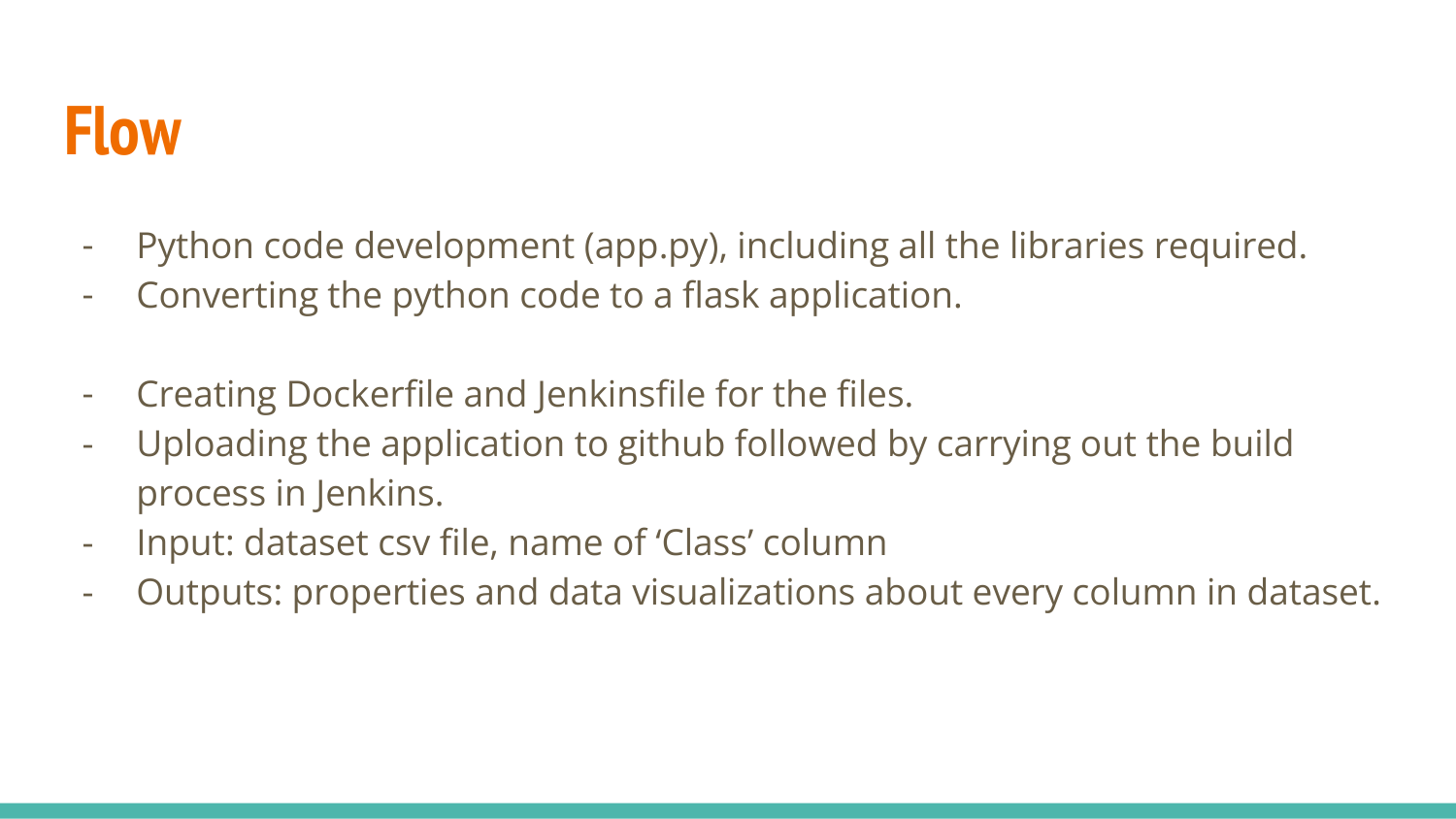

# Flow
Python code development (app.py), including all the libraries required.
Converting the python code to a flask application.
Creating Dockerfile and Jenkinsfile for the files.
Uploading the application to github followed by carrying out the build process in Jenkins.
Input: dataset csv file, name of ‘Class’ column
Outputs: properties and data visualizations about every column in dataset.